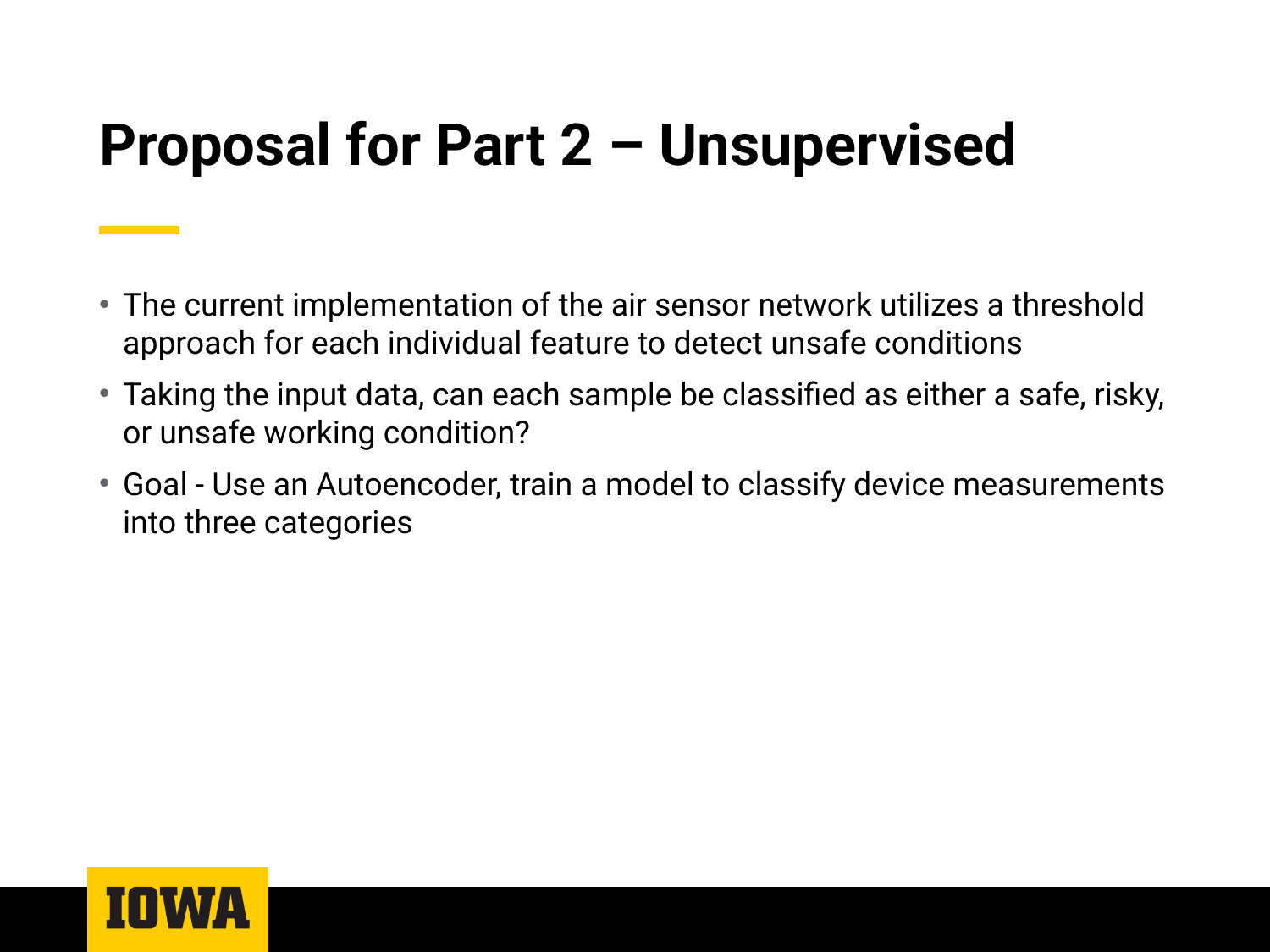

# Proposal for Part 2 – Unsupervised
The current implementation of the air sensor network utilizes a threshold approach for each individual feature to detect unsafe conditions
Taking the input data, can each sample be classified as either a safe, risky, or unsafe working condition?
Goal - Use an Autoencoder, train a model to classify device measurements into three categories